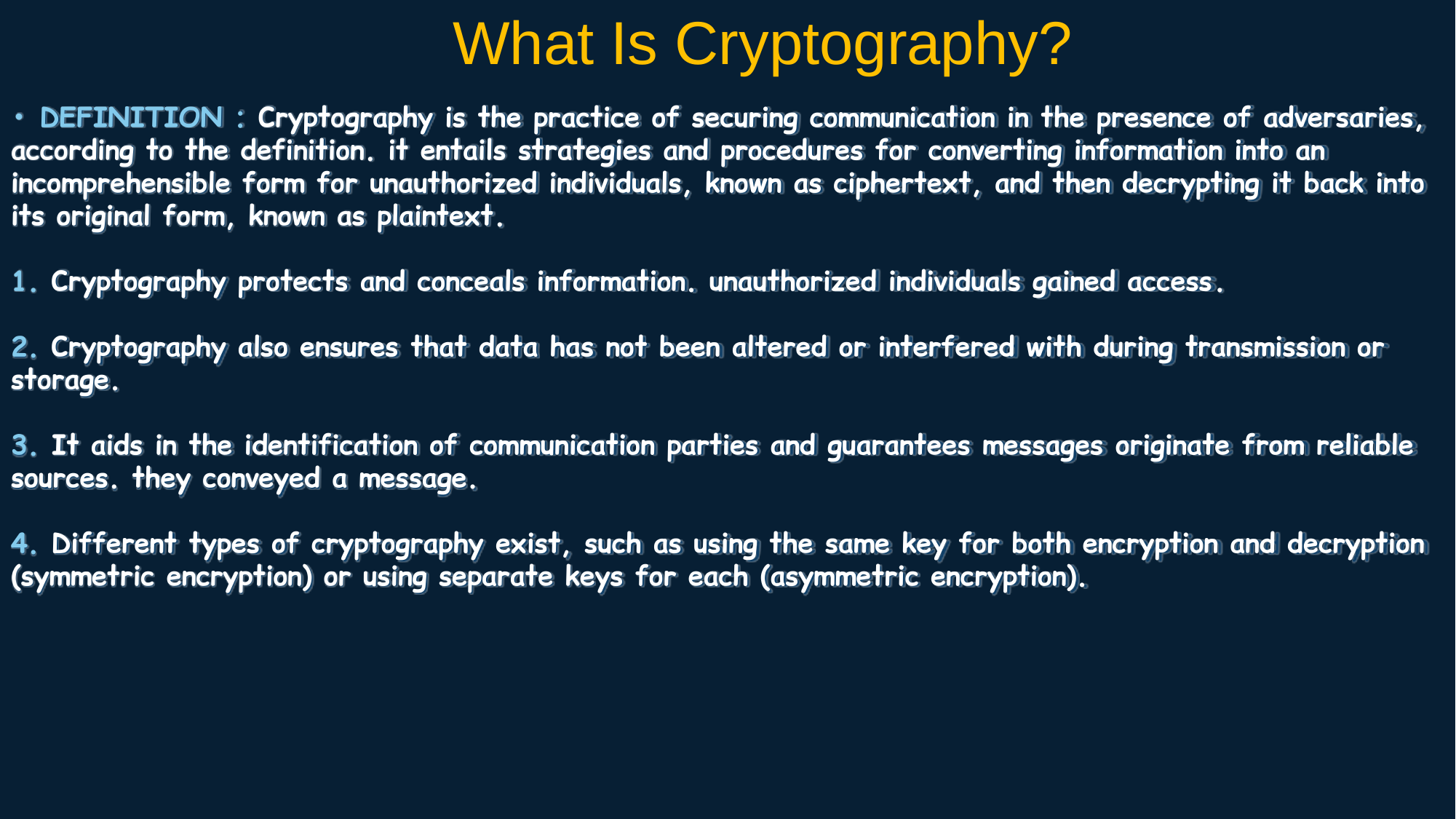

What Is Cryptography?
# • Definition : Cryptography is the practice of securing communication in the presence of adversaries, according to the definition. it entails strategies and procedures for converting information into an incomprehensible form for unauthorized individuals, known as ciphertext, and then decrypting it back into its original form, known as plaintext. 1. Cryptography protects and conceals information. unauthorized individuals gained access. 2. Cryptography also ensures that data has not been altered or interfered with during transmission or storage. 3. It aids in the identification of communication parties and guarantees messages originate from reliable sources. they conveyed a message. 4. Different types of cryptography exist, such as using the same key for both encryption and decryption (symmetric encryption) or using separate keys for each (asymmetric encryption).